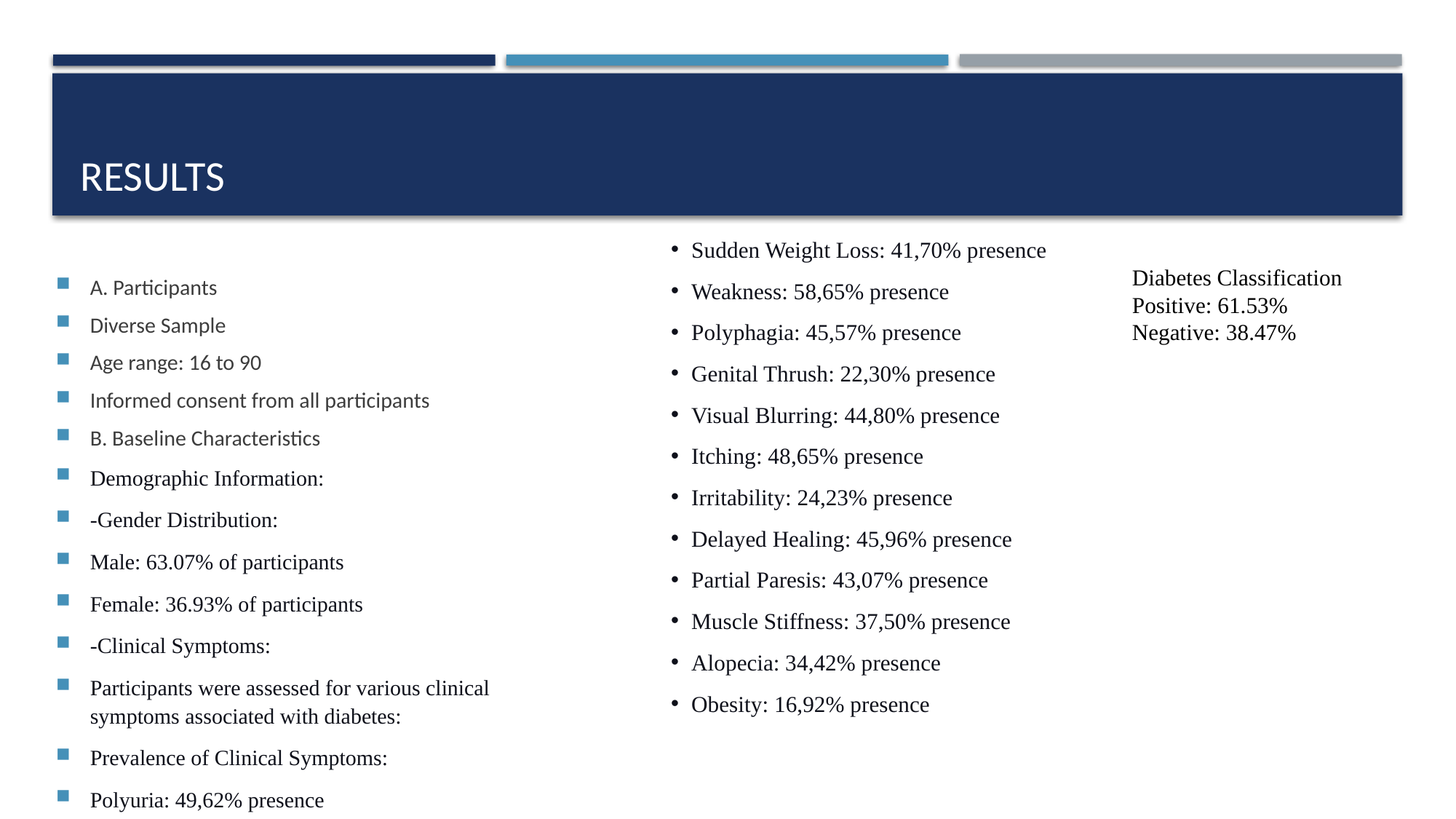

# RESUlts
Sudden Weight Loss: 41,70% presence
Weakness: 58,65% presence
Polyphagia: 45,57% presence
Genital Thrush: 22,30% presence
Visual Blurring: 44,80% presence
Itching: 48,65% presence
Irritability: 24,23% presence
Delayed Healing: 45,96% presence
Partial Paresis: 43,07% presence
Muscle Stiffness: 37,50% presence
Alopecia: 34,42% presence
Obesity: 16,92% presence

Diabetes Classification
Positive: 61.53%
Negative: 38.47%
A. Participants
Diverse Sample
Age range: 16 to 90
Informed consent from all participants
B. Baseline Characteristics
Demographic Information:
-Gender Distribution:
Male: 63.07% of participants
Female: 36.93% of participants
-Clinical Symptoms:
Participants were assessed for various clinical symptoms associated with diabetes:
Prevalence of Clinical Symptoms:
Polyuria: 49,62% presence
Polydipsia: 44,80% presence